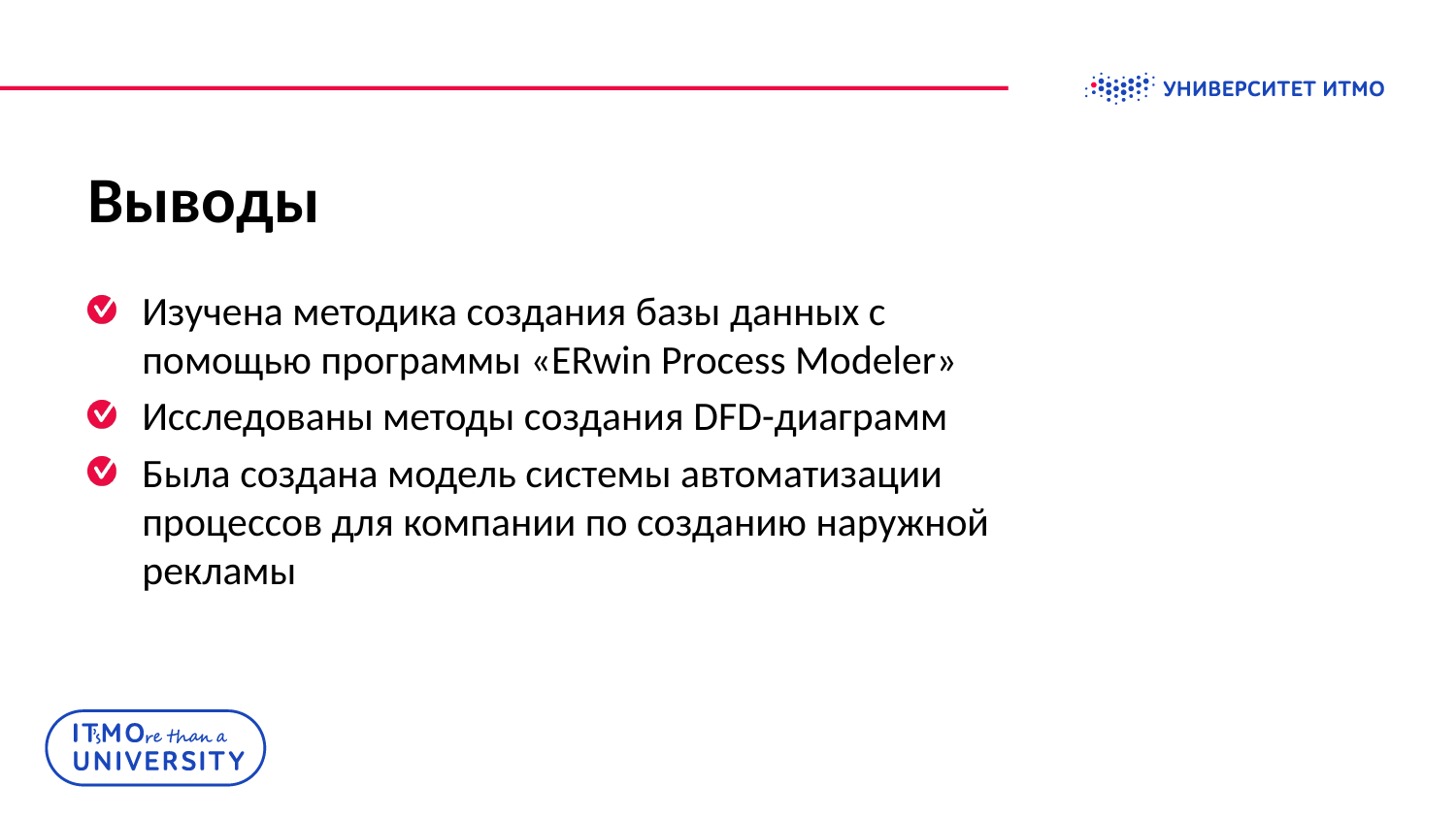

Колонтитул
# Выводы
Изучена методика создания базы данных с помощью программы «ERwin Process Modeler»
Исследованы методы создания DFD-диаграмм
Была создана модель системы автоматизации процессов для компании по созданию наружной рекламы